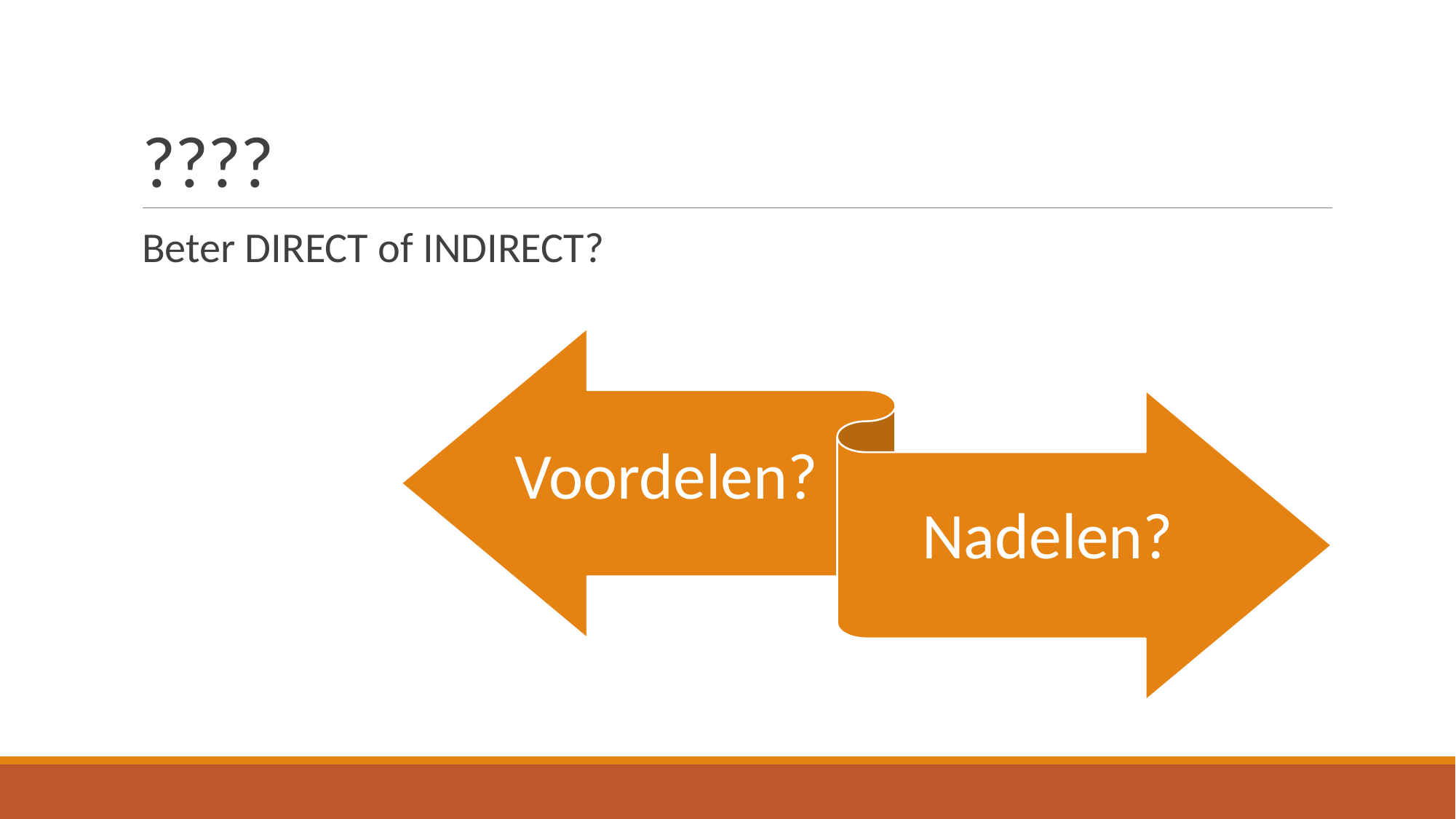

# ????
Beter DIRECT of INDIRECT?

Voordelen?
Nadelen?